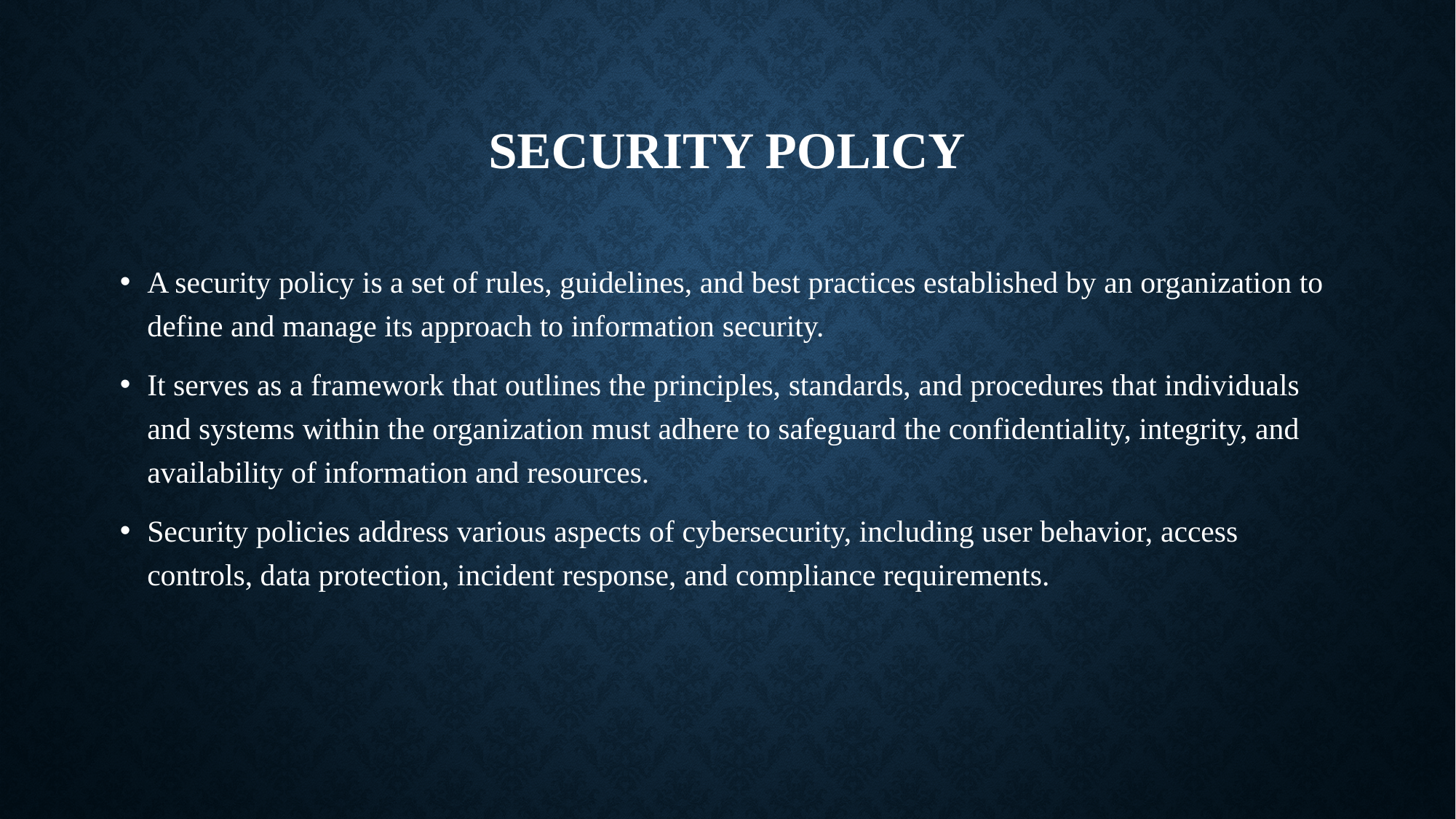

# Security policy
A security policy is a set of rules, guidelines, and best practices established by an organization to define and manage its approach to information security.
It serves as a framework that outlines the principles, standards, and procedures that individuals and systems within the organization must adhere to safeguard the confidentiality, integrity, and availability of information and resources.
Security policies address various aspects of cybersecurity, including user behavior, access controls, data protection, incident response, and compliance requirements.